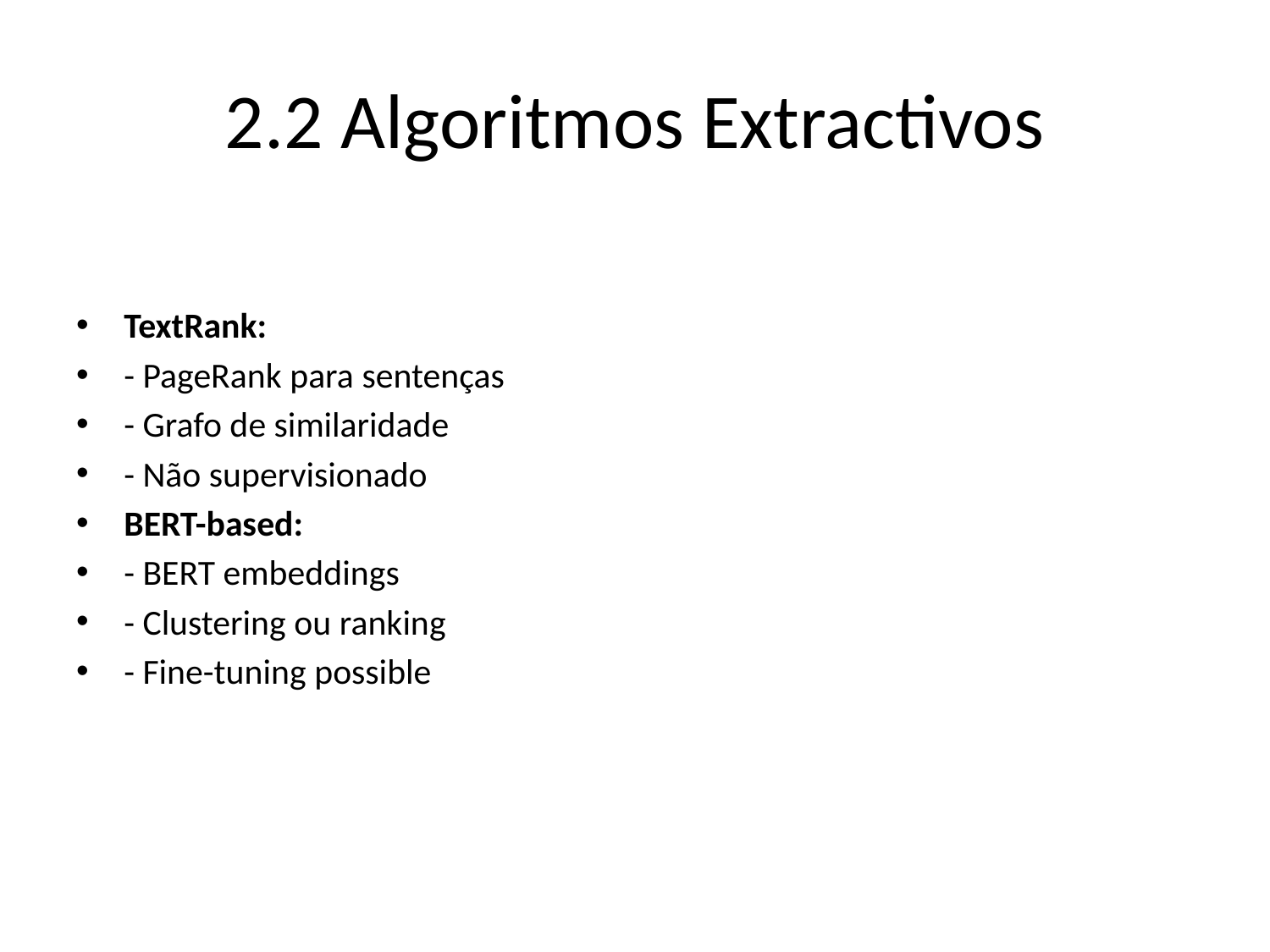

# 2.2 Algoritmos Extractivos

TextRank:
- PageRank para sentenças
- Grafo de similaridade
- Não supervisionado
BERT-based:
- BERT embeddings
- Clustering ou ranking
- Fine-tuning possible